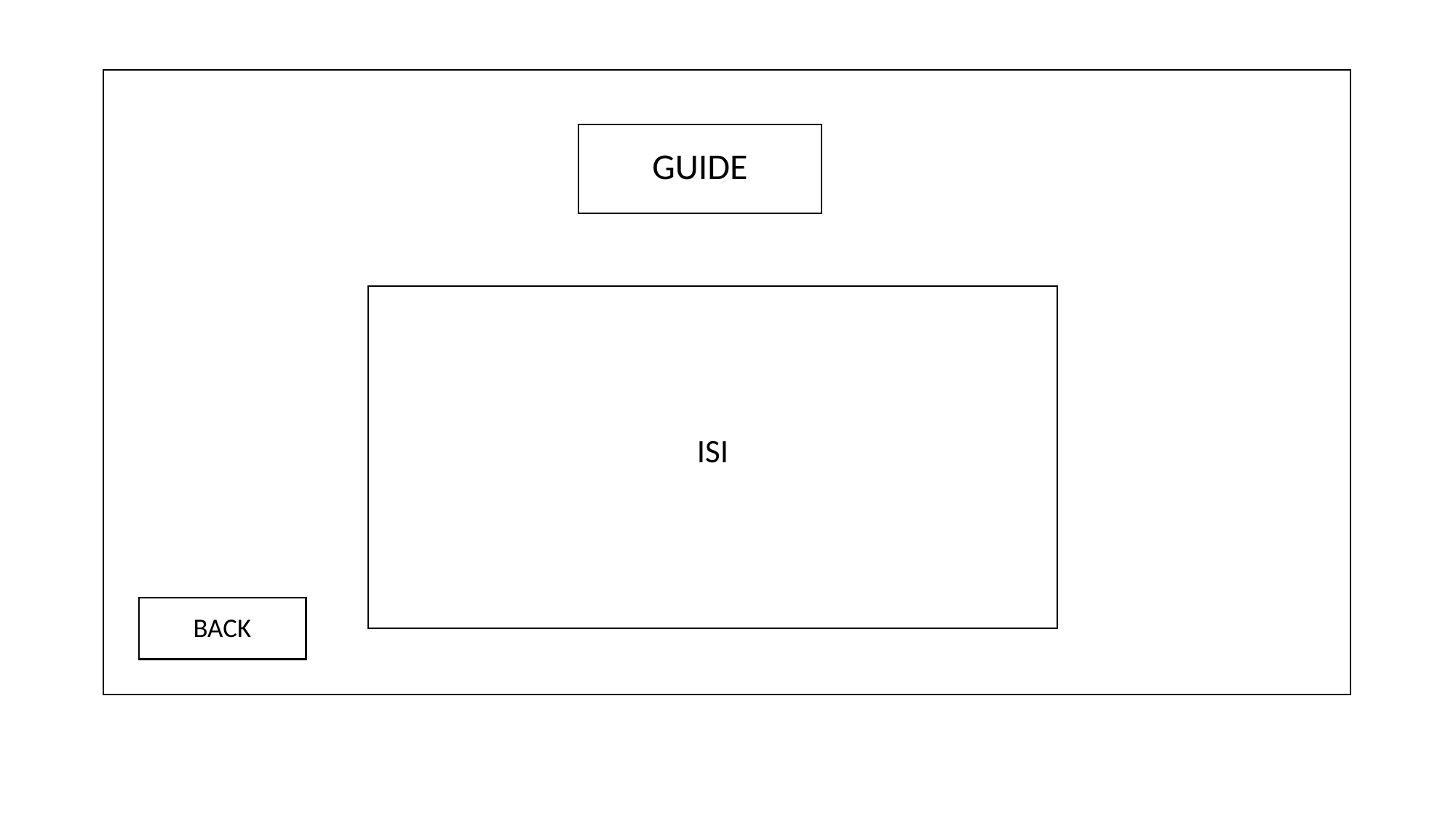

Stage Permainain

GUIDE
Stage Permainain

ISI

BACK